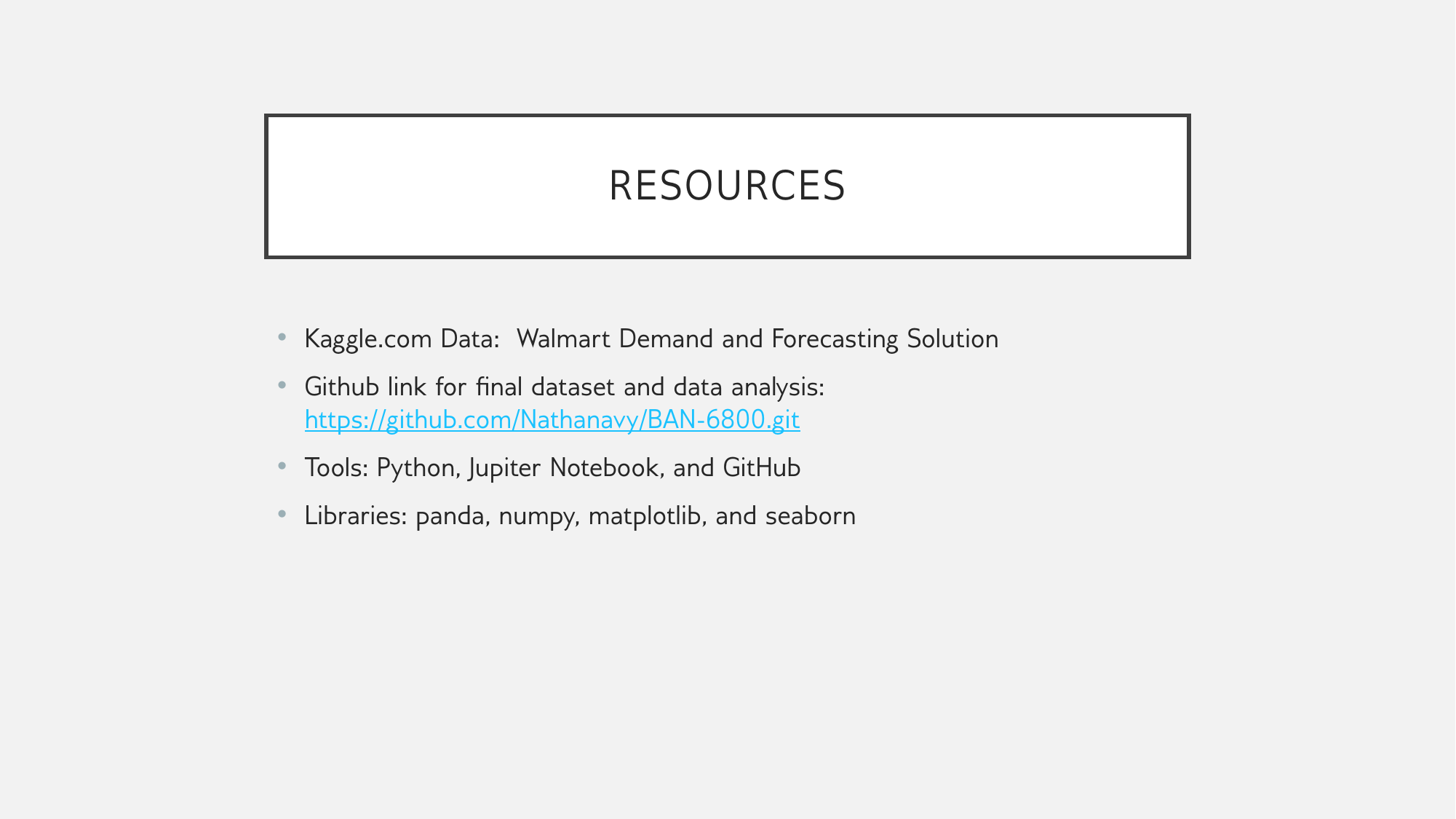

# RESOURCES
Kaggle.com Data:  Walmart Demand and Forecasting Solution
Github link for final dataset and data analysis: https://github.com/Nathanavy/BAN-6800.git
Tools: Python, Jupiter Notebook, and GitHub
Libraries: panda, numpy, matplotlib, and seaborn